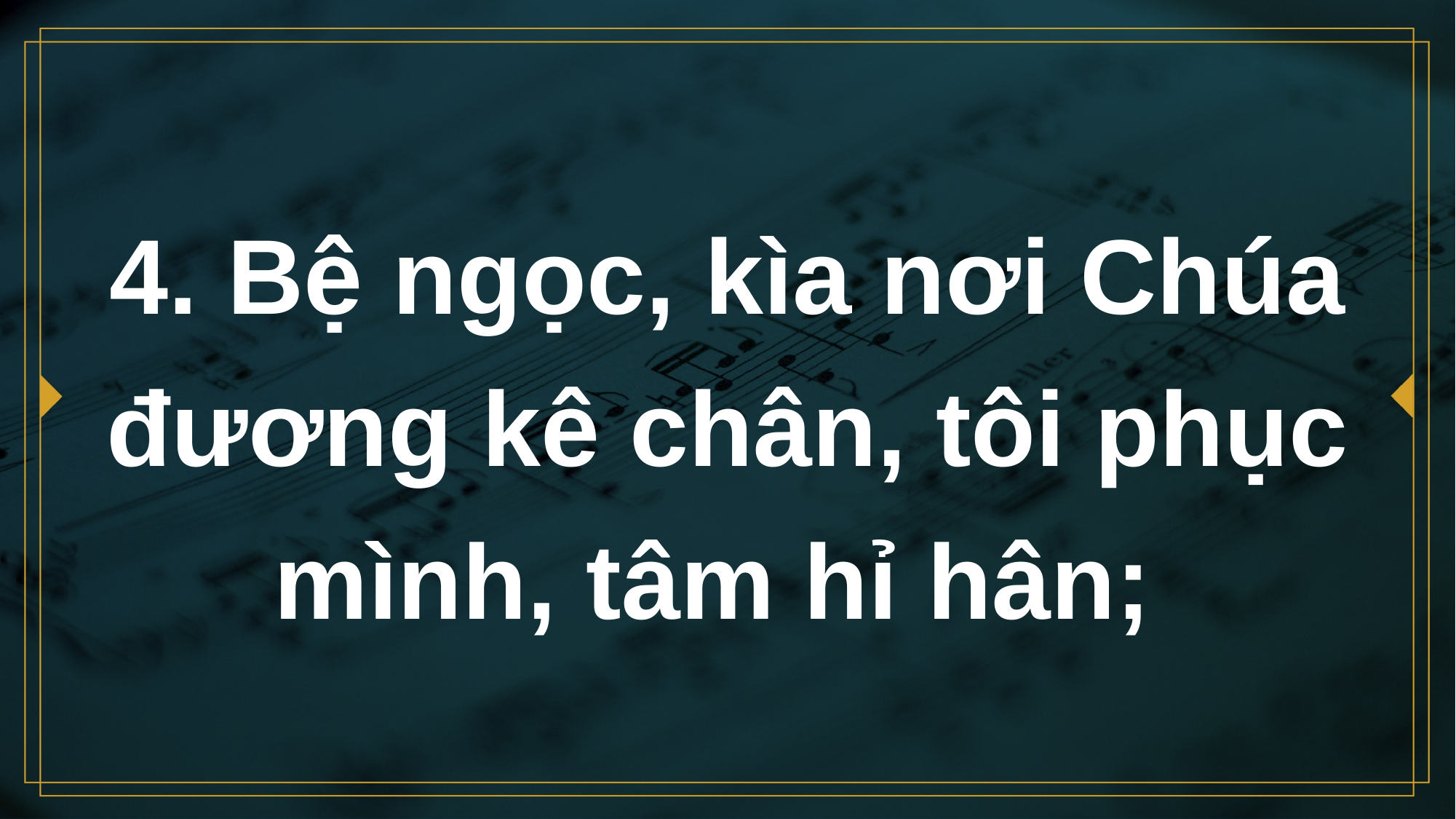

# 4. Bệ ngọc, kìa nơi Chúa đương kê chân, tôi phục mình, tâm hỉ hân;